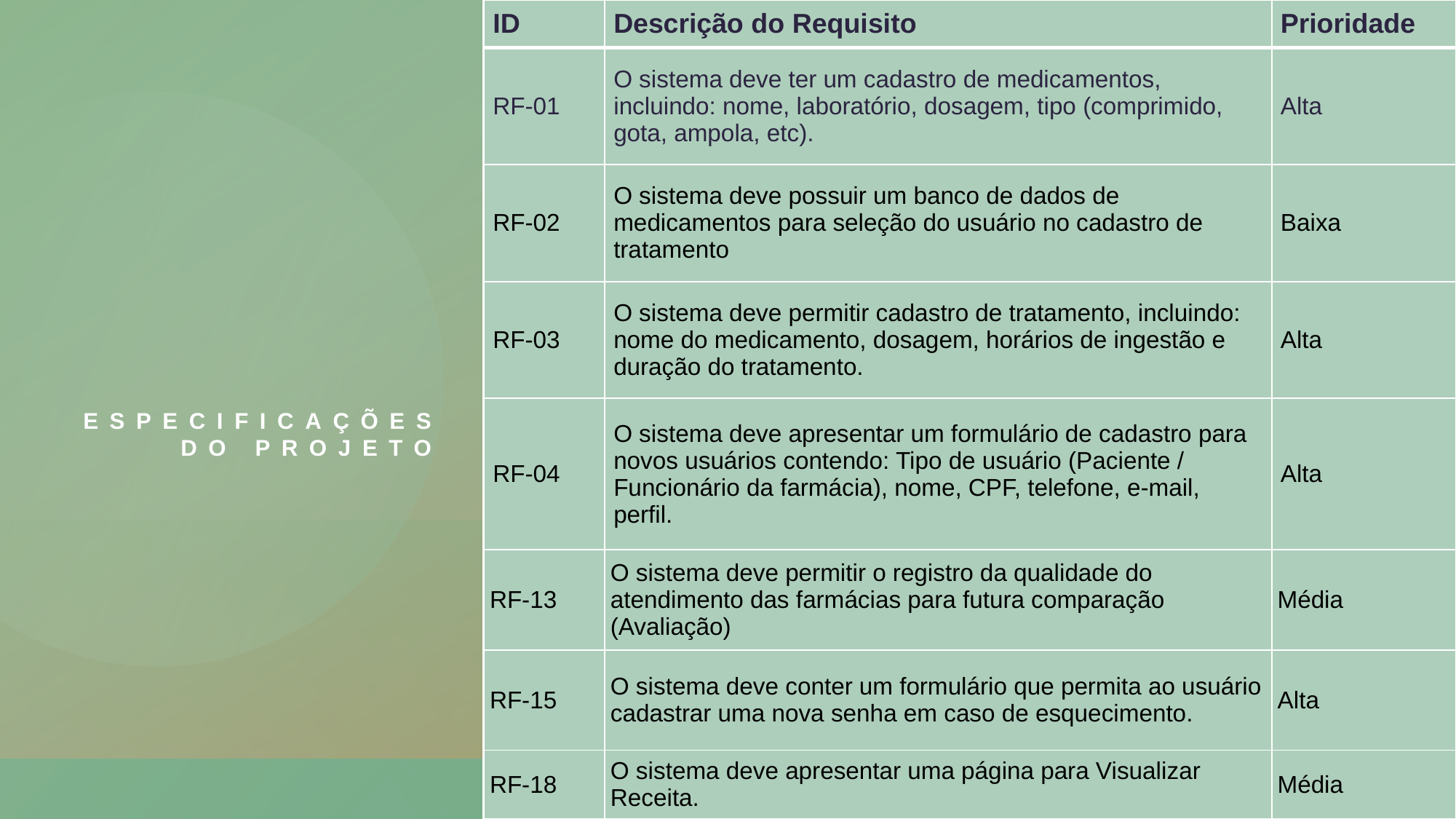

| ID | Descrição do Requisito | Prioridade |
| --- | --- | --- |
| RF-01 | O sistema deve ter um cadastro de medicamentos, incluindo: nome, laboratório, dosagem, tipo (comprimido, gota, ampola, etc). | Alta |
| RF-02 | O sistema deve possuir um banco de dados de medicamentos para seleção do usuário no cadastro de tratamento | Baixa |
| RF-03 | O sistema deve permitir cadastro de tratamento, incluindo: nome do medicamento, dosagem, horários de ingestão e duração do tratamento. | Alta |
| RF-04 | O sistema deve apresentar um formulário de cadastro para novos usuários contendo: Tipo de usuário (Paciente / Funcionário da farmácia), nome, CPF, telefone, e-mail, perfil. | Alta |
| RF-13 | O sistema deve permitir o registro da qualidade do atendimento das farmácias para futura comparação (Avaliação) | Média |
| RF-15 | O sistema deve conter um formulário que permita ao usuário cadastrar uma nova senha em caso de esquecimento. | Alta |
| RF-18 | O sistema deve apresentar uma página para Visualizar Receita. | Média |
# Especificações do Projeto